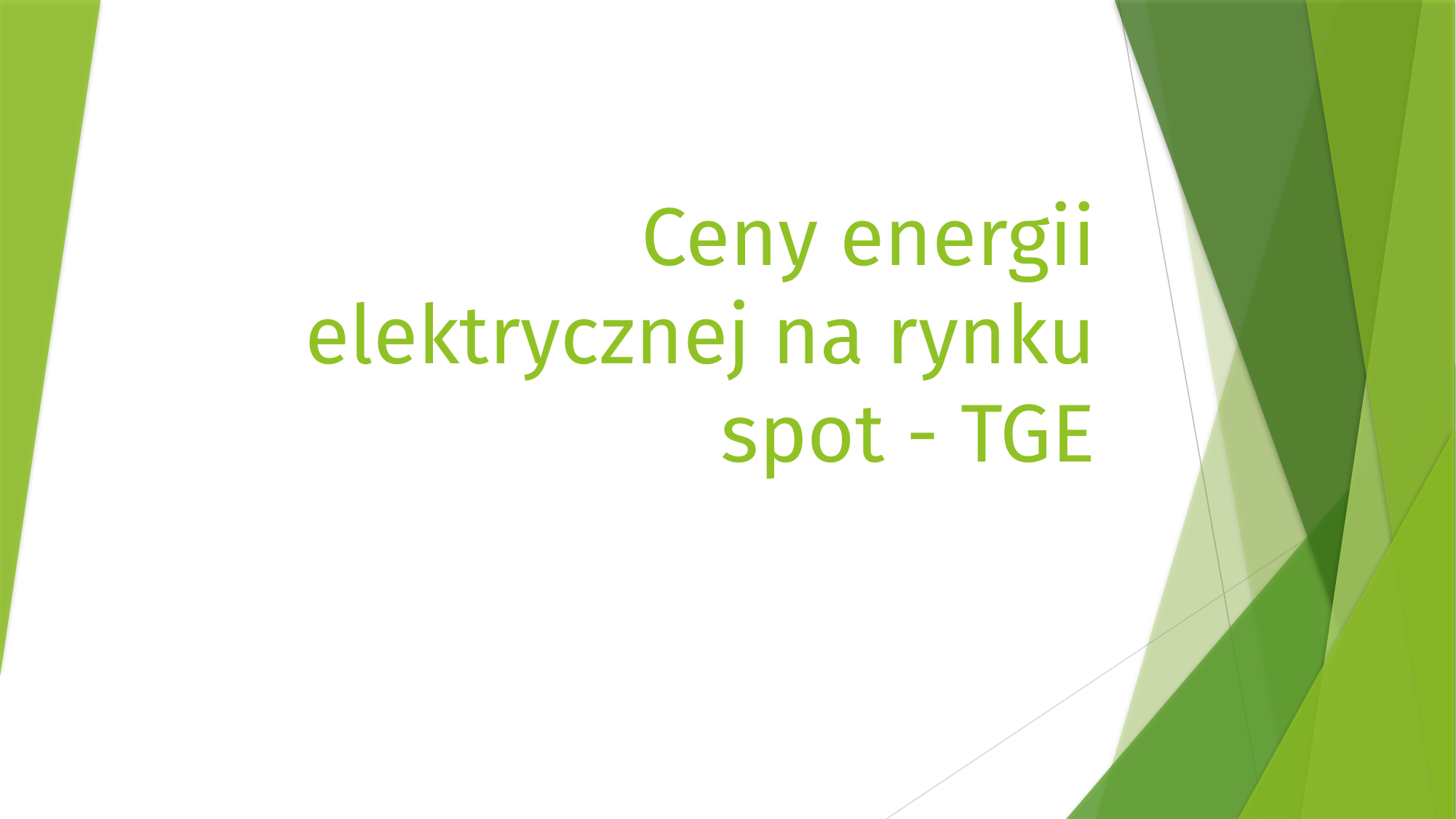

# Ceny energii elektrycznej na rynku spot - TGE